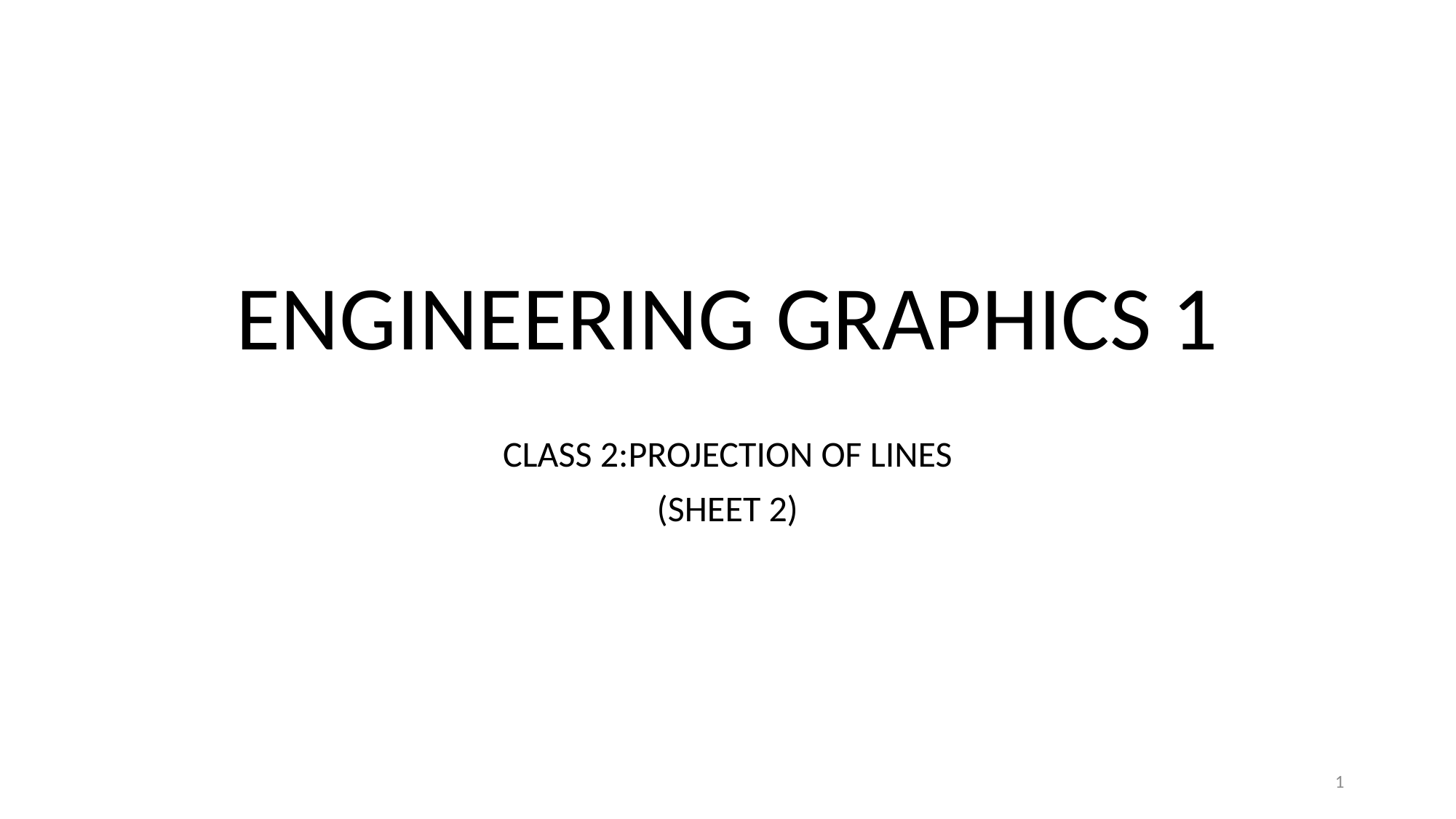

# ENGINEERING GRAPHICS 1
CLASS 2:PROJECTION OF LINES
(SHEET 2)
1